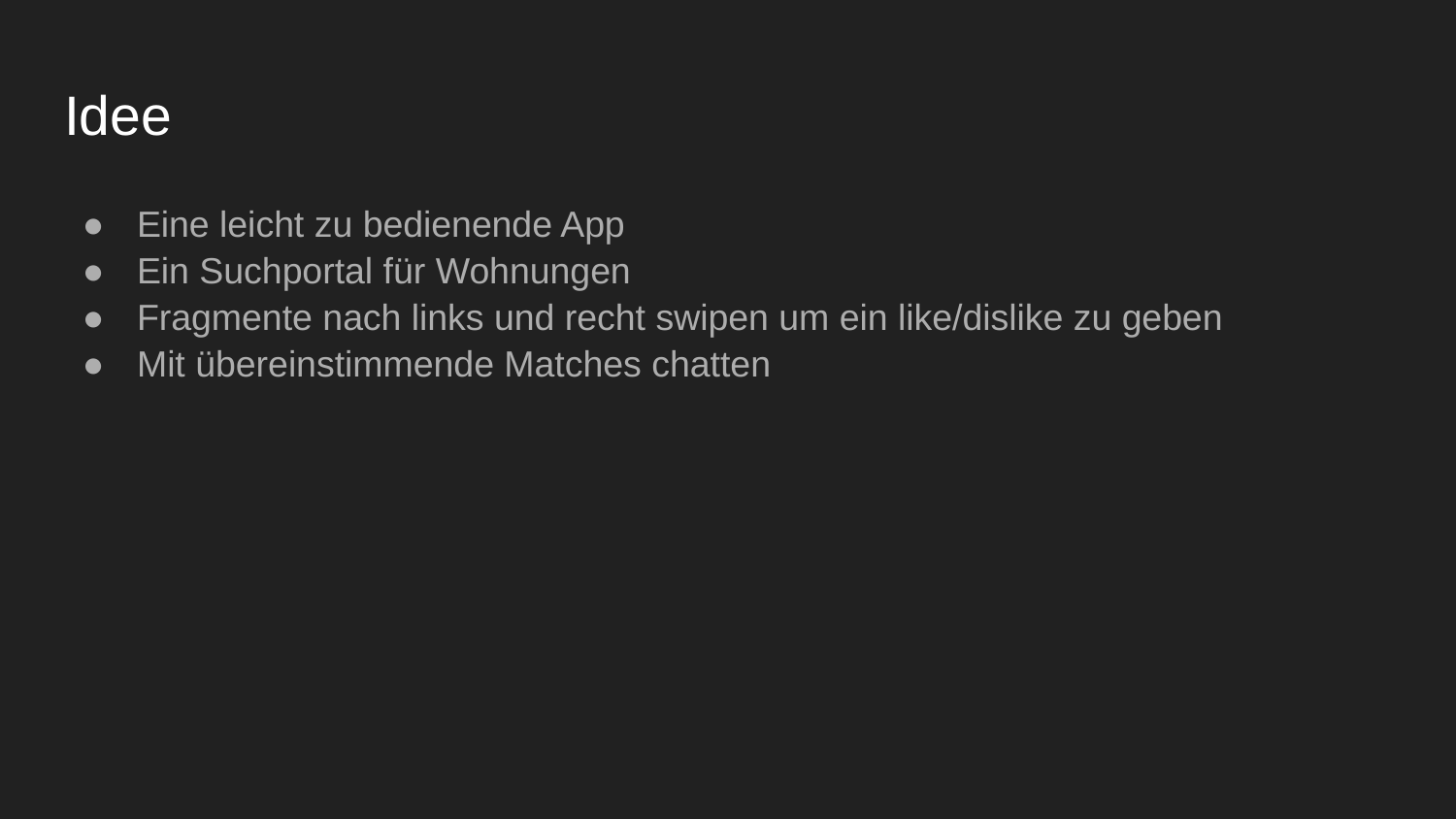

# Idee
Eine leicht zu bedienende App
Ein Suchportal für Wohnungen
Fragmente nach links und recht swipen um ein like/dislike zu geben
Mit übereinstimmende Matches chatten